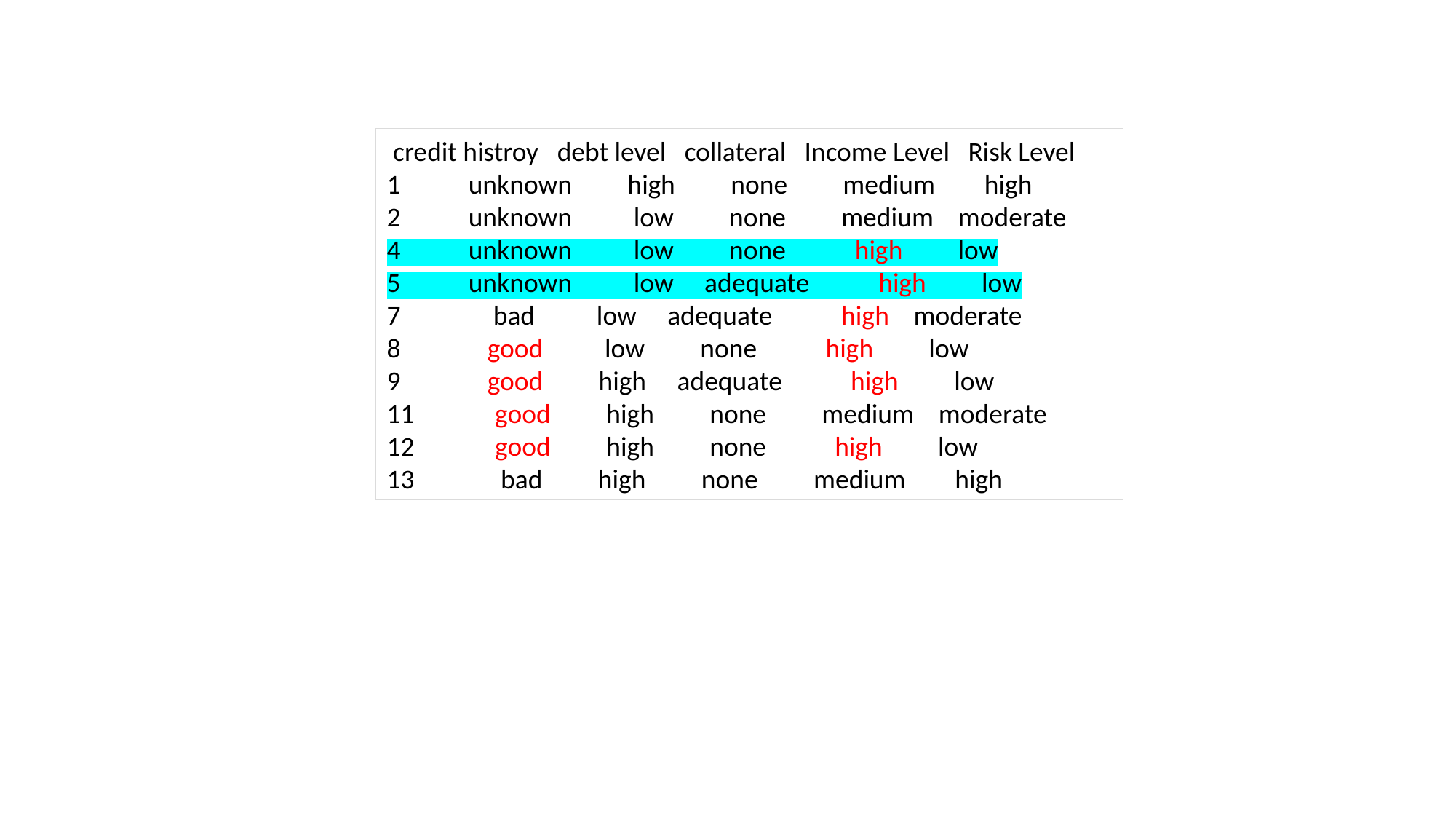

credit histroy   debt level   collateral   Income Level   Risk Level
1           unknown         high         none         medium        high
2           unknown          low         none         medium    moderate
4           unknown          low         none           high         low
5           unknown          low     adequate           high         low
7               bad          low     adequate           high    moderate
8              good          low         none           high         low
9              good         high     adequate           high         low
11             good         high         none         medium    moderate
12             good         high         none           high         low
13              bad         high         none         medium        high